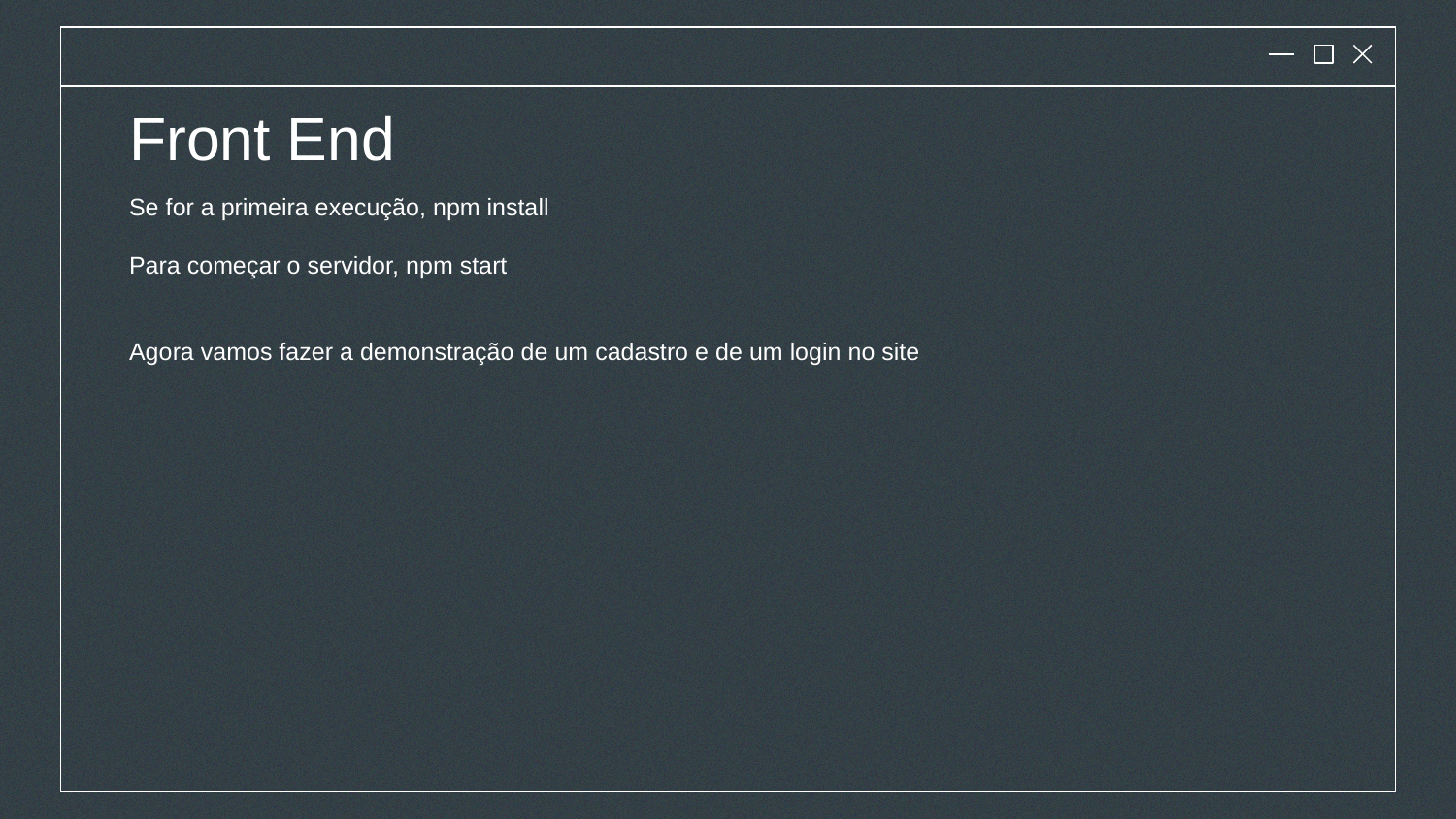

# Front End
Se for a primeira execução, npm install

Para começar o servidor, npm start

Agora vamos fazer a demonstração de um cadastro e de um login no site